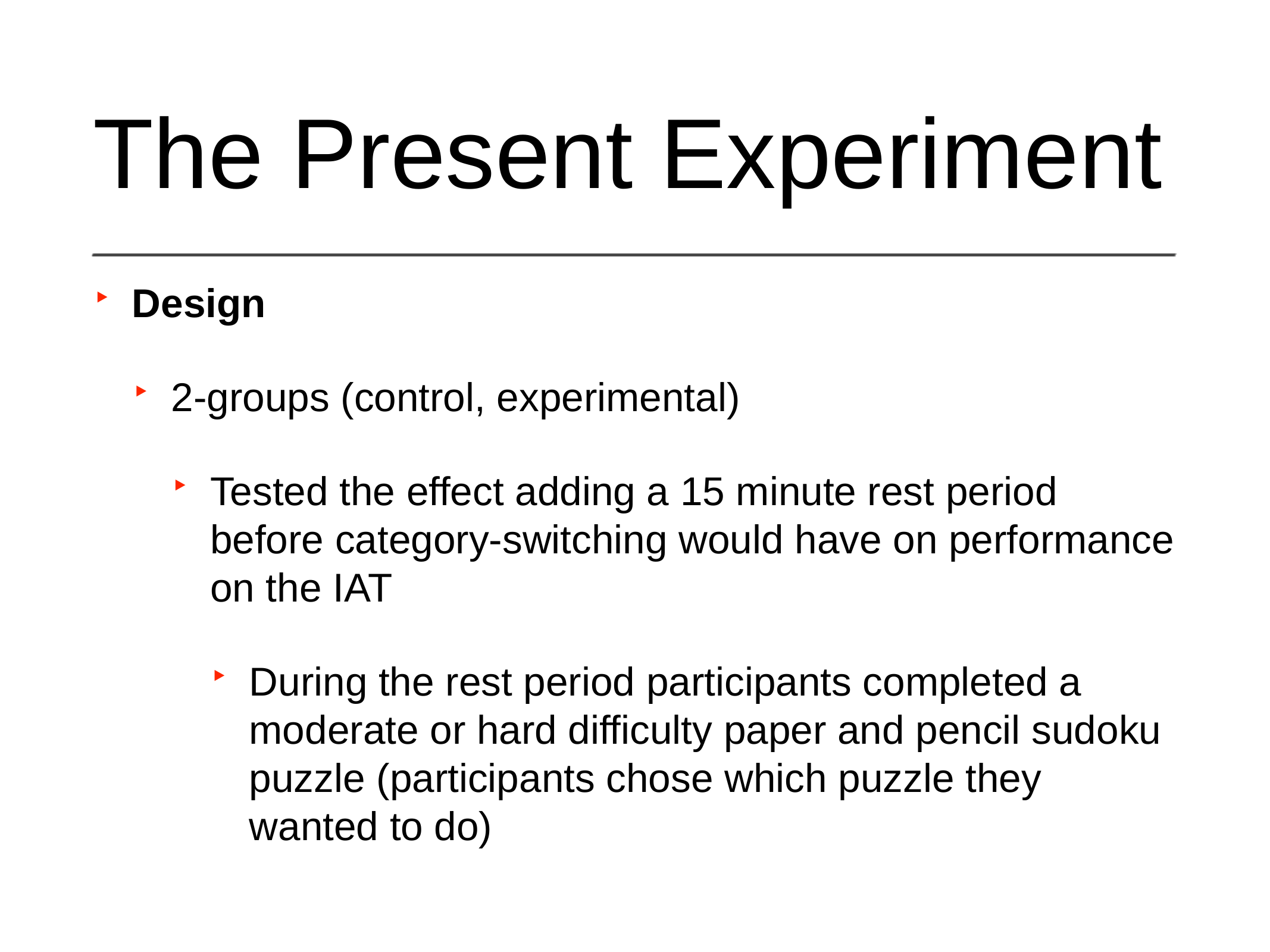

# The Present Experiment
Design
2-groups (control, experimental)
Tested the effect adding a 15 minute rest period before category-switching would have on performance on the IAT
During the rest period participants completed a moderate or hard difficulty paper and pencil sudoku puzzle (participants chose which puzzle they wanted to do)